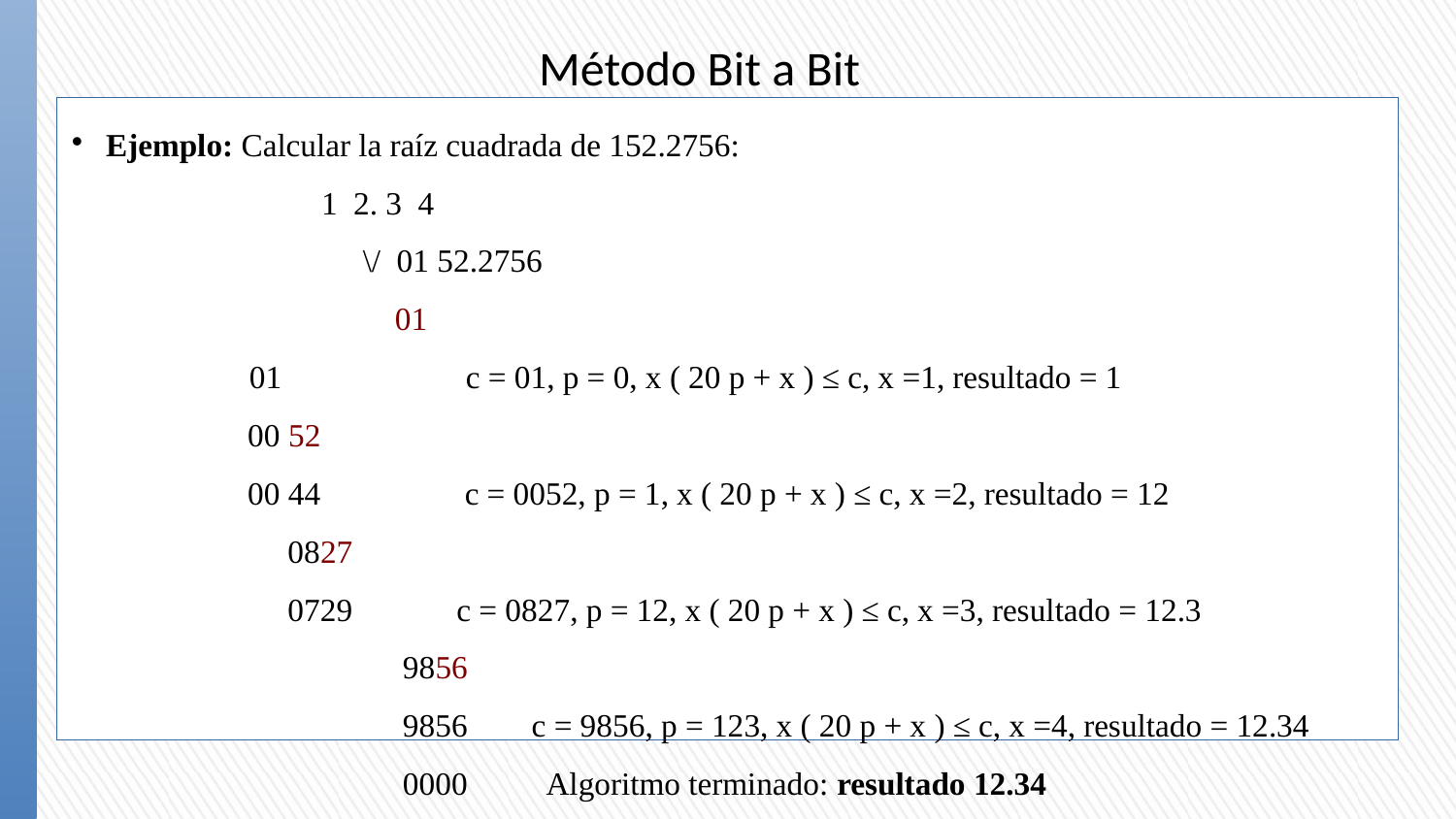

Método Bit a Bit
Ejemplo: Calcular la raíz cuadrada de 152.2756:
  	             1  2. 3  4
     		\/  01 52.2756
		    01
         	    01                       c = 01, p = 0, x ( 20 p + x ) ≤ c, x =1, resultado = 1
                      00 52
                      00 44                  c = 0052, p = 1, x ( 20 p + x ) ≤ c, x =2, resultado = 12
                           0827
                           0729             c = 0827, p = 12, x ( 20 p + x ) ≤ c, x =3, resultado = 12.3
               		     9856
               		     9856        c = 9856, p = 123, x ( 20 p + x ) ≤ c, x =4, resultado = 12.34
               		     0000          Algoritmo terminado: resultado 12.34